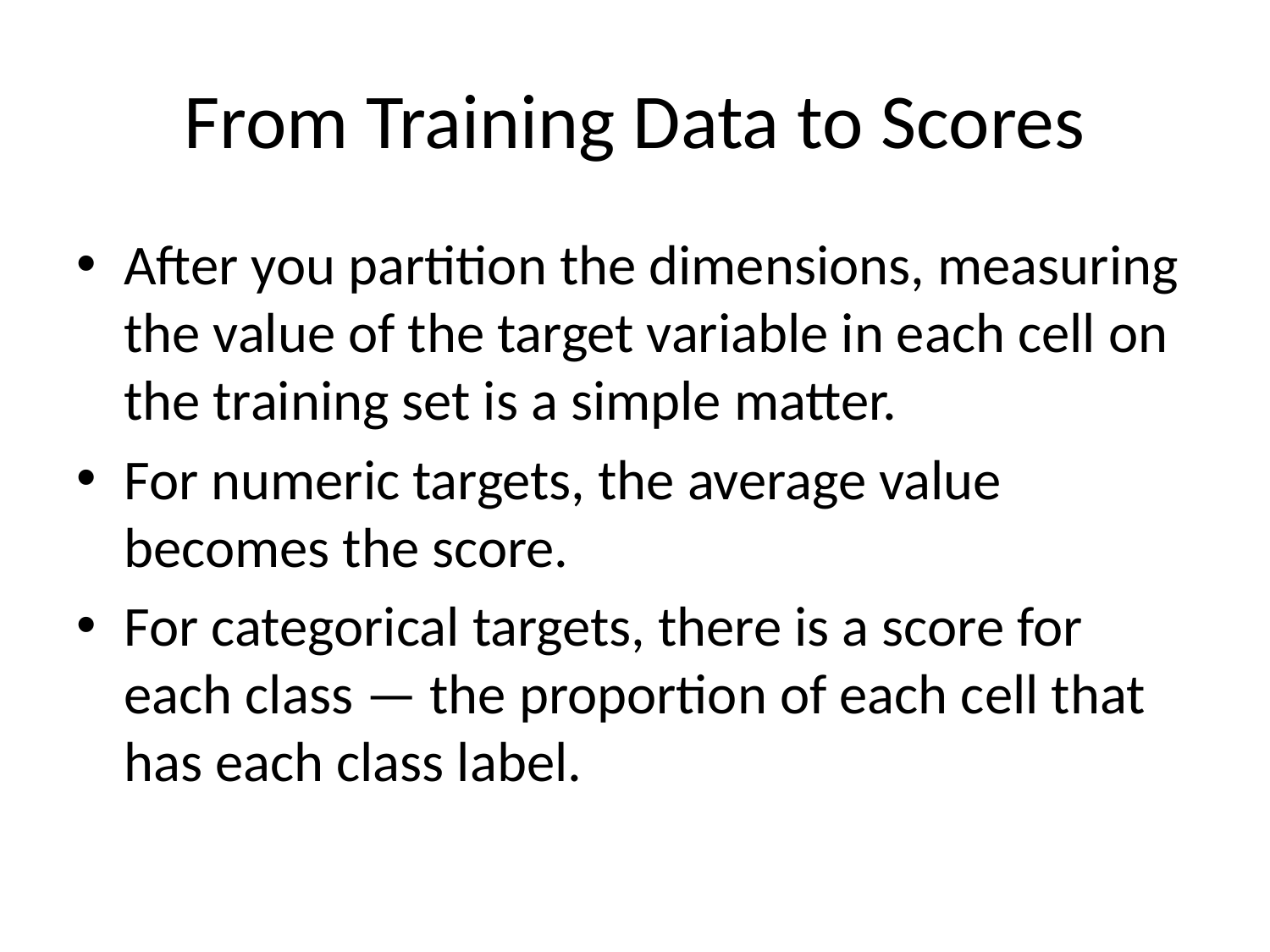

# From Training Data to Scores
After you partition the dimensions, measuring the value of the target variable in each cell on the training set is a simple matter.
For numeric targets, the average value becomes the score.
For categorical targets, there is a score for each class — the proportion of each cell that has each class label.